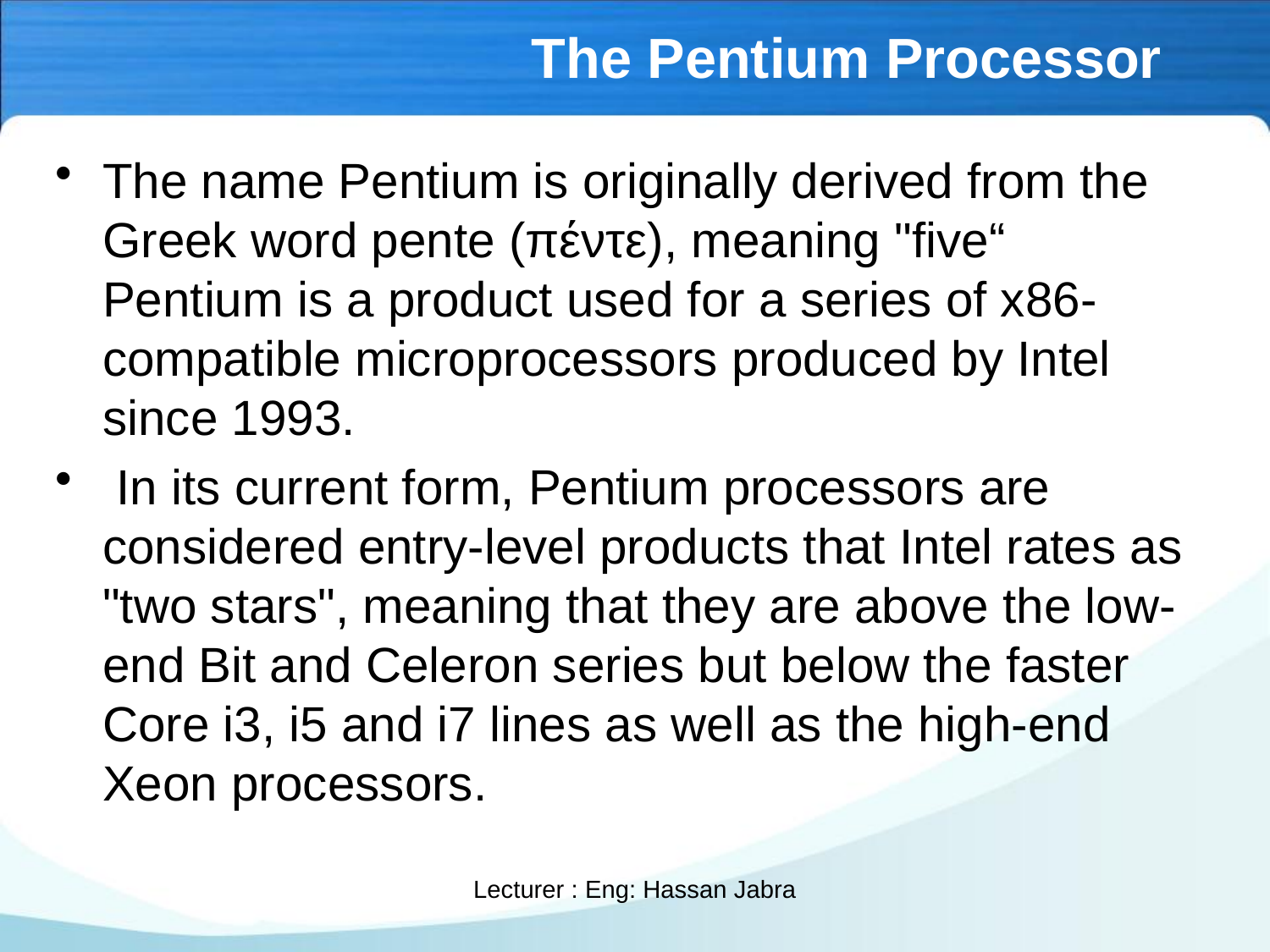

# The Pentium Processor
The name Pentium is originally derived from the Greek word pente (πέντε), meaning "five“ Pentium is a product used for a series of x86-compatible microprocessors produced by Intel since 1993.
 In its current form, Pentium processors are considered entry-level products that Intel rates as "two stars", meaning that they are above the low-end Bit and Celeron series but below the faster Core i3, i5 and i7 lines as well as the high-end Xeon processors.

Lecturer : Eng: Hassan Jabra